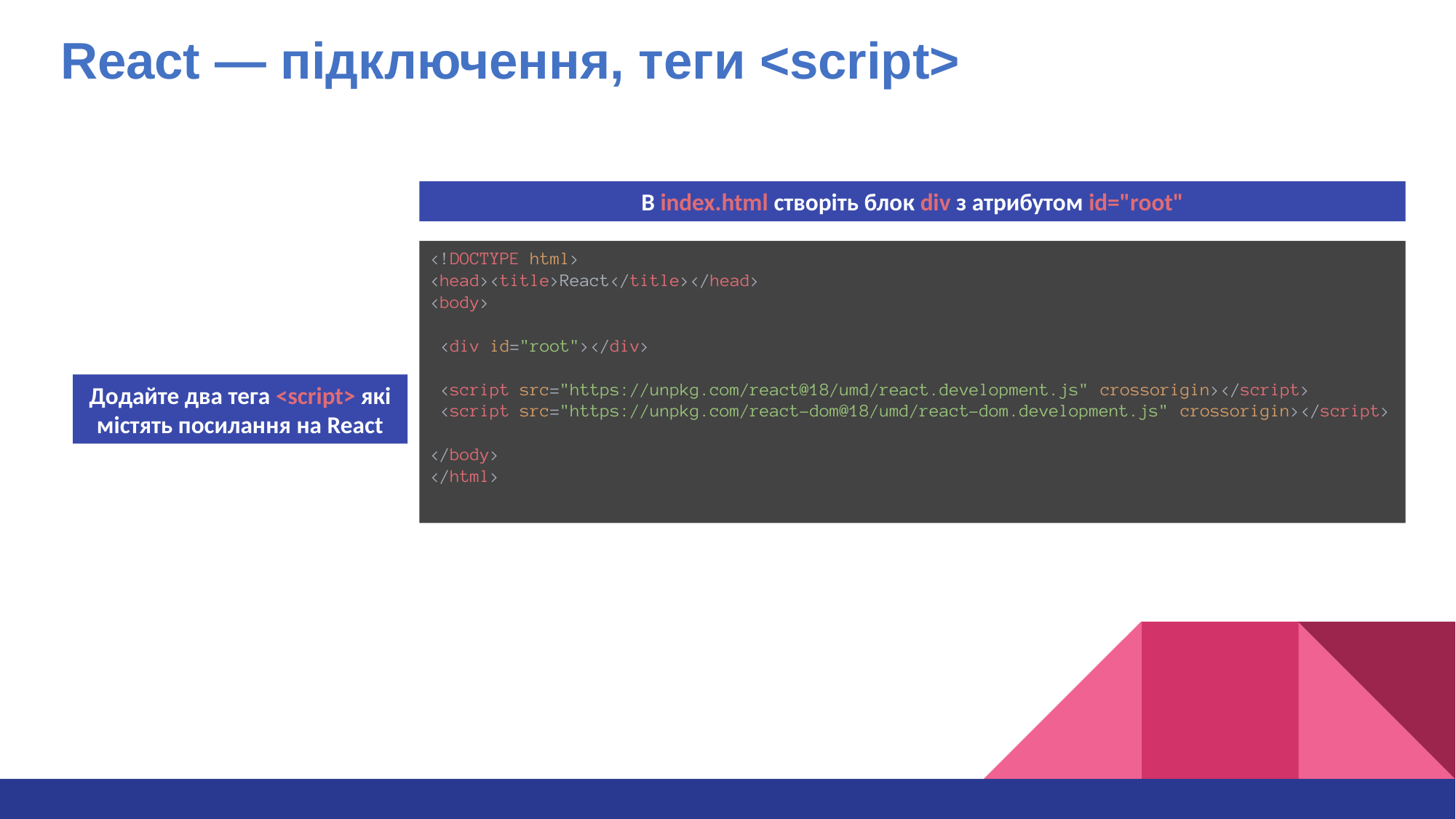

React — підключення, теги <script>
В index.html створіть блок div з атрибутом id="root"
<!DOCTYPE html>
<head><title>React</title></head>
<body>

 <div id="root"></div>

 <script src="https://unpkg.com/react@18/umd/react.development.js" crossorigin></script>
 <script src="https://unpkg.com/react-dom@18/umd/react-dom.development.js" crossorigin></script>

</body>
</html>
Додайте два тега <script> які містять посилання на React